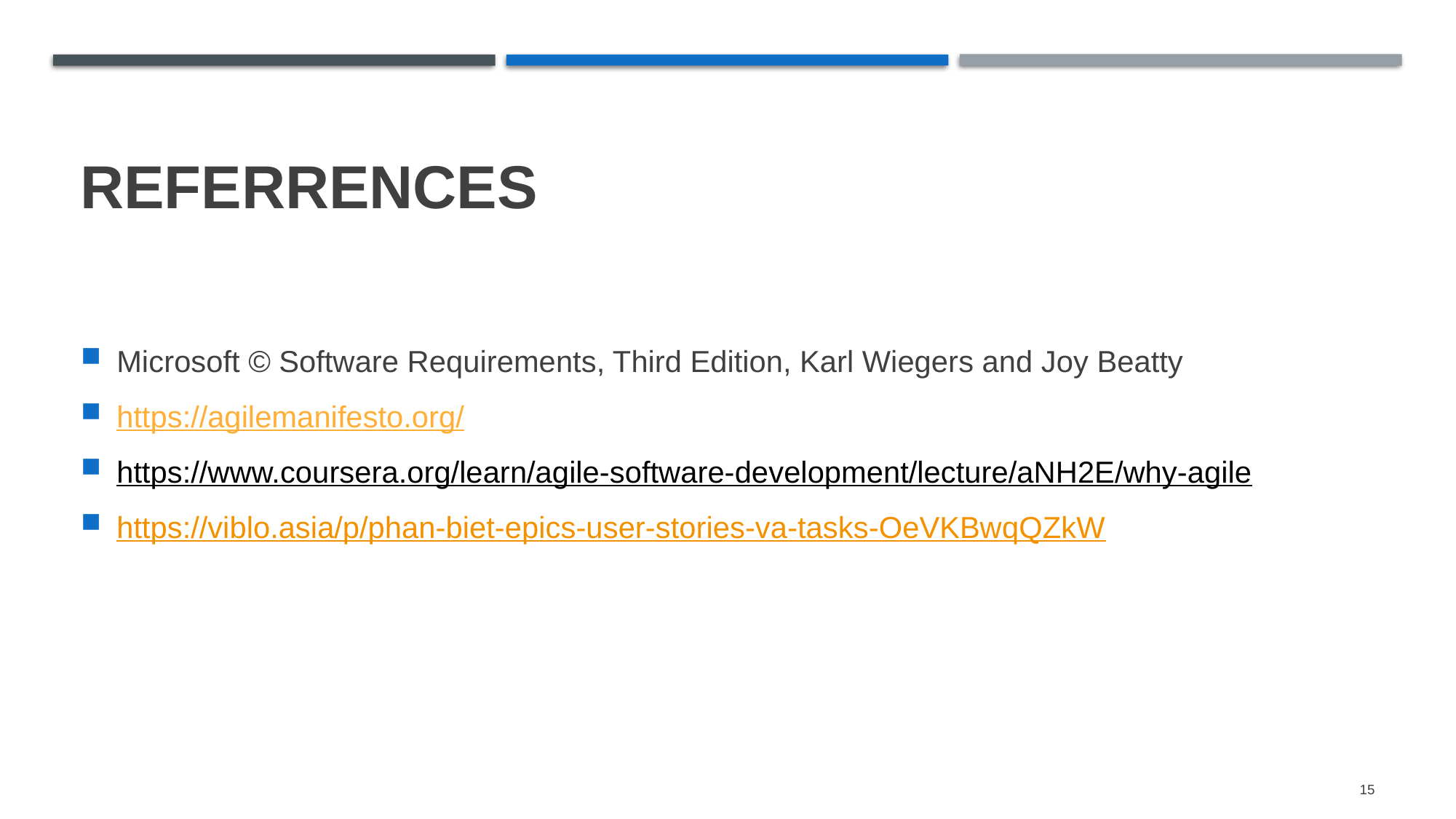

# REFERRENCES
Microsoft © Software Requirements, Third Edition, Karl Wiegers and Joy Beatty
https://agilemanifesto.org/
https://www.coursera.org/learn/agile-software-development/lecture/aNH2E/why-agile
https://viblo.asia/p/phan-biet-epics-user-stories-va-tasks-OeVKBwqQZkW

15